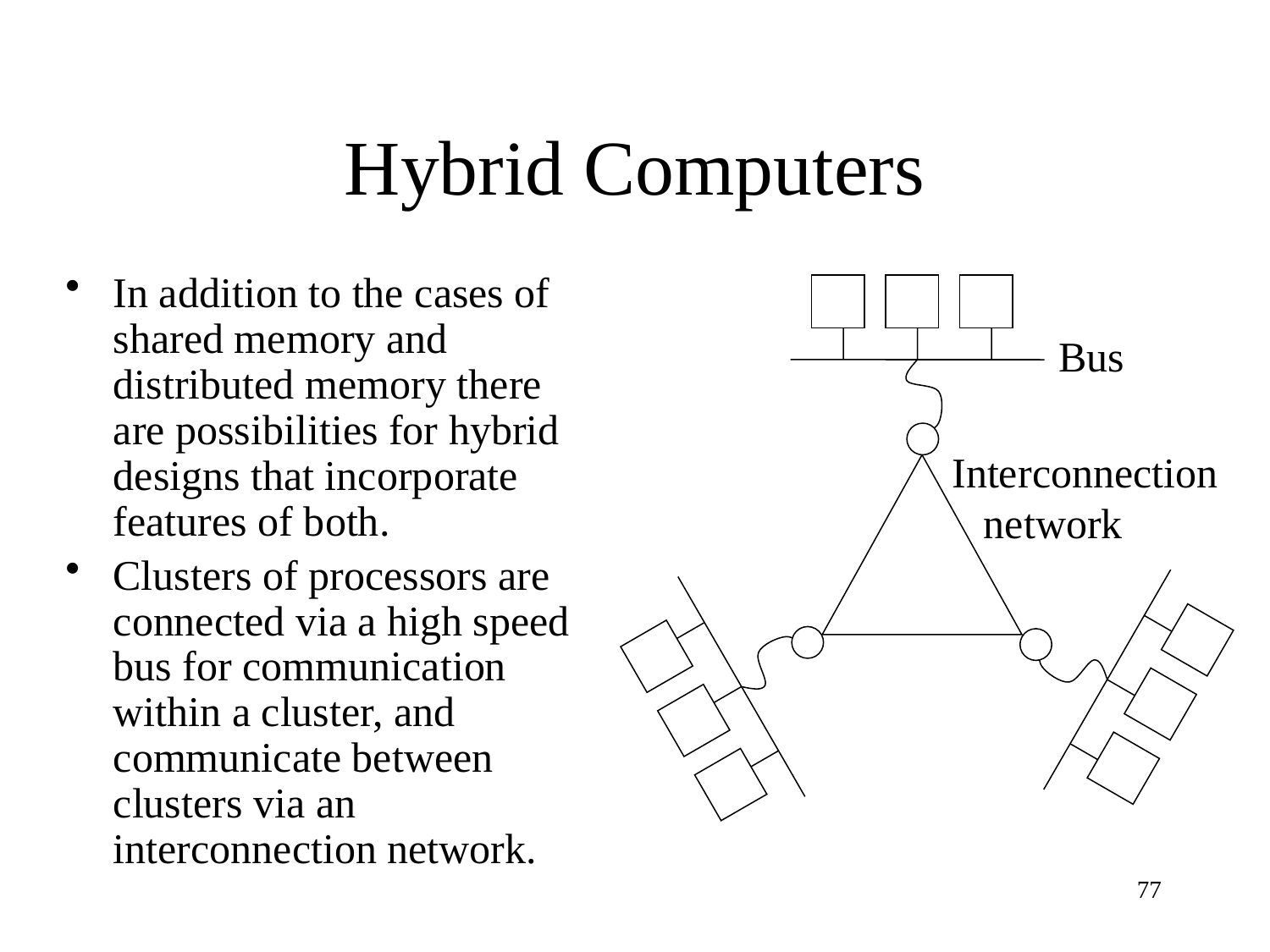

# Hybrid Computers
In addition to the cases of  shared memory and distributed memory there are possibilities for hybrid designs that incorporate features of both.
Clusters of processors are connected via a high speed bus for communication within a cluster, and communicate between clusters via an interconnection network.

Bus
Interconnection
   network
77